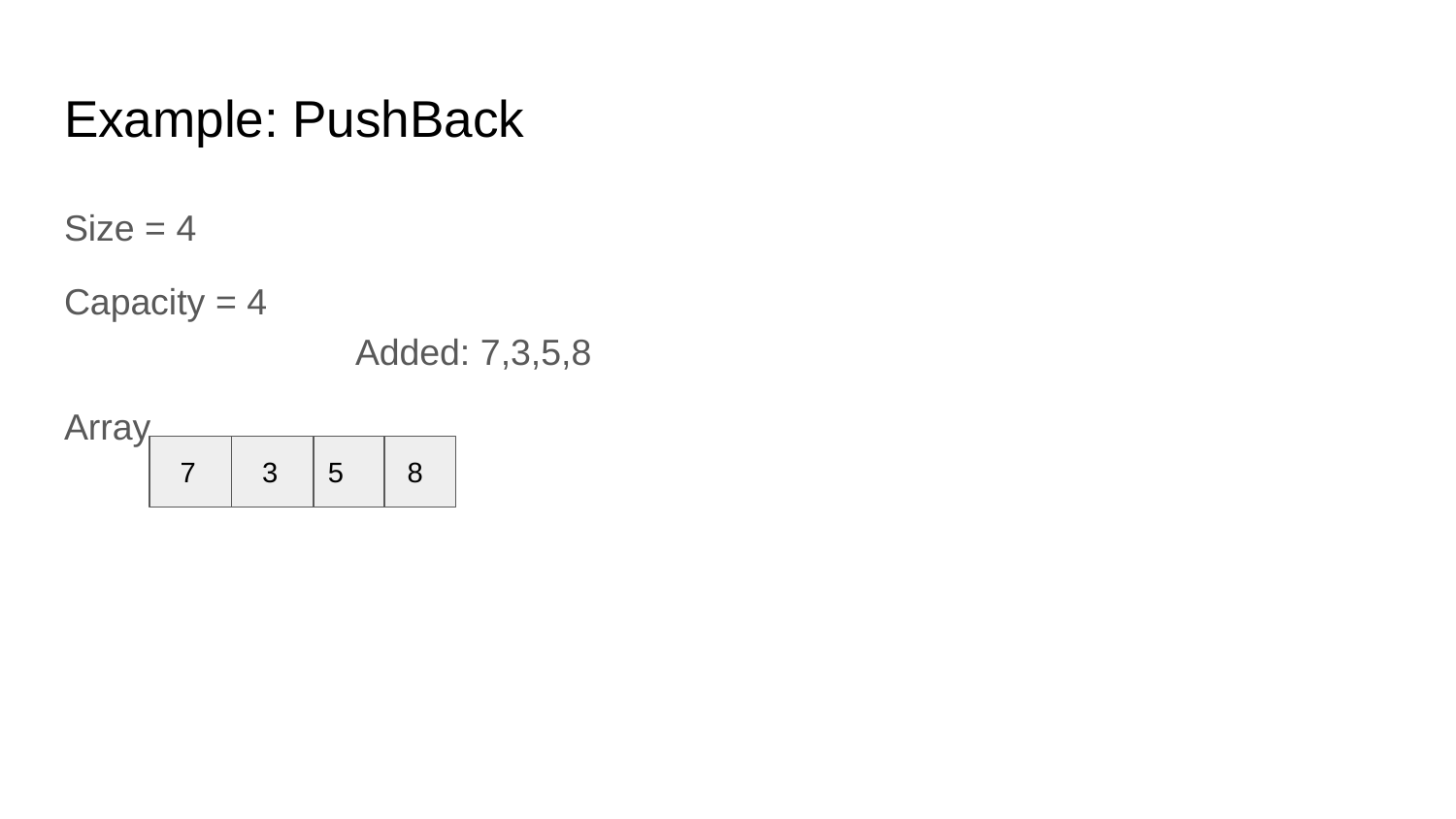

# Example: PushBack
Size = 4
Capacity = 4										Added: 7,3,5,8
Array

  7
  3
5
 8